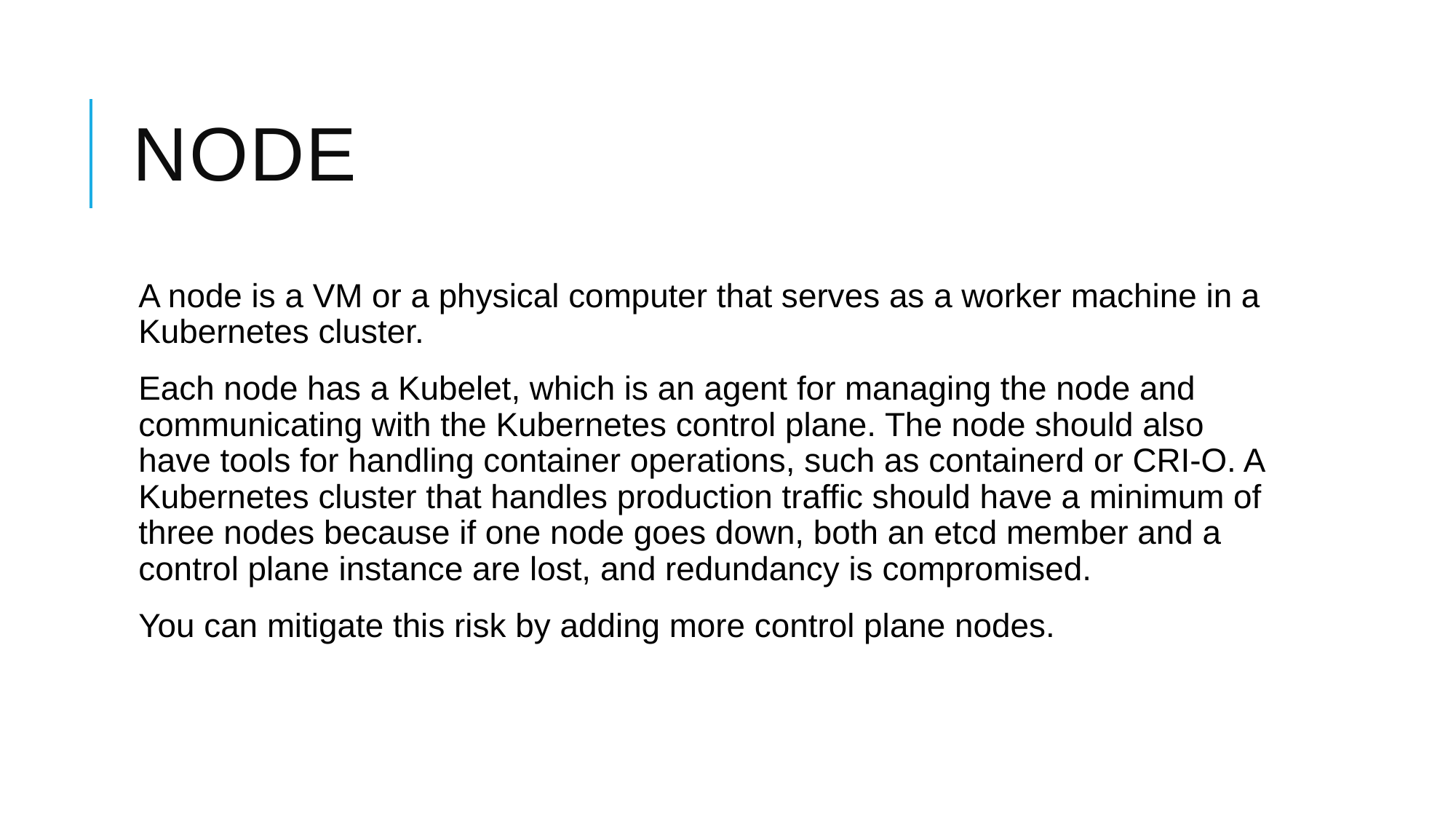

# node
A node is a VM or a physical computer that serves as a worker machine in a Kubernetes cluster.
Each node has a Kubelet, which is an agent for managing the node and communicating with the Kubernetes control plane. The node should also have tools for handling container operations, such as containerd or CRI-O. A Kubernetes cluster that handles production traffic should have a minimum of three nodes because if one node goes down, both an etcd member and a control plane instance are lost, and redundancy is compromised.
You can mitigate this risk by adding more control plane nodes.